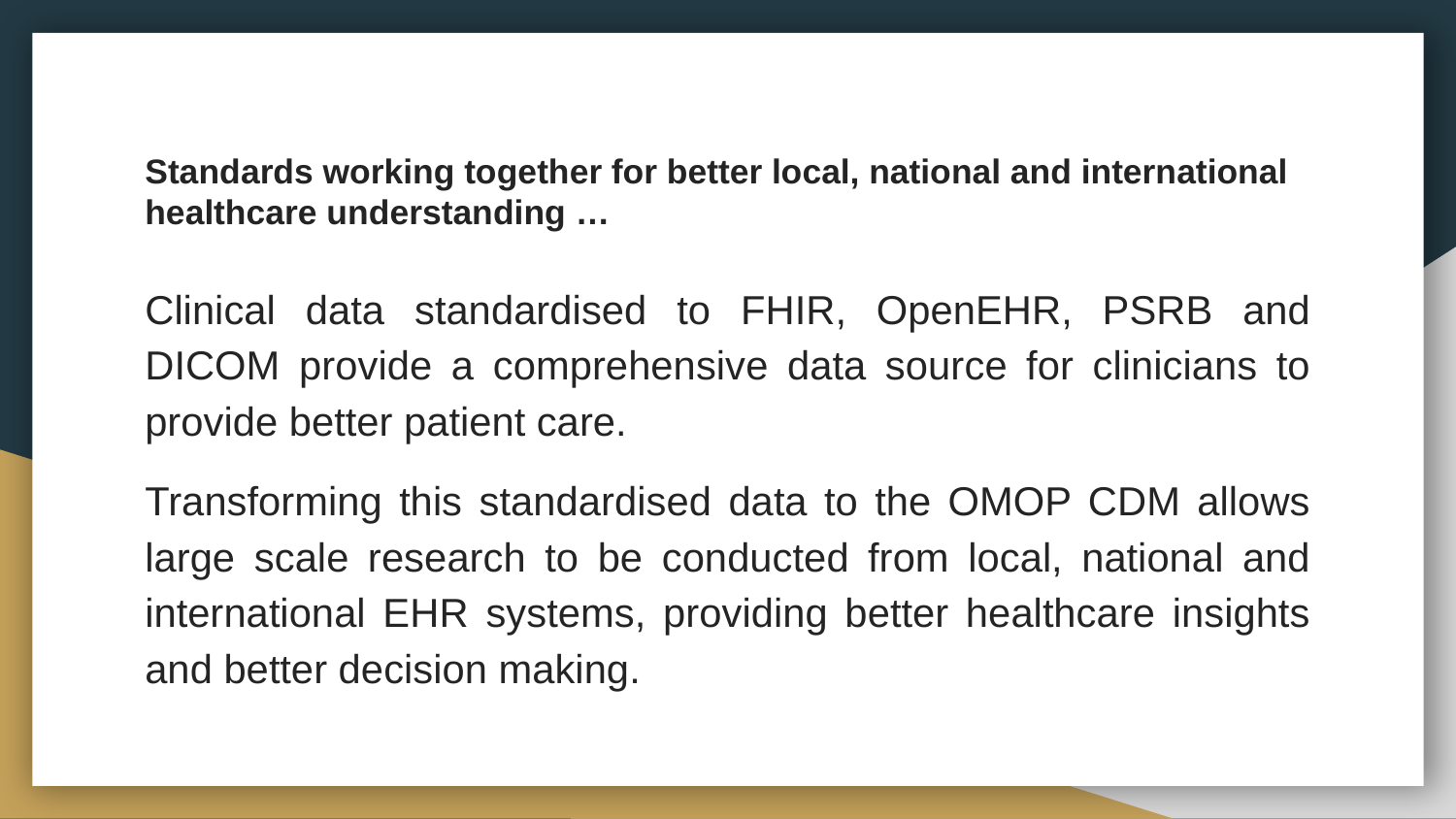

# Standards working together for better local, national and international healthcare understanding …
Clinical data standardised to FHIR, OpenEHR, PSRB and DICOM provide a comprehensive data source for clinicians to provide better patient care.
Transforming this standardised data to the OMOP CDM allows large scale research to be conducted from local, national and international EHR systems, providing better healthcare insights and better decision making.